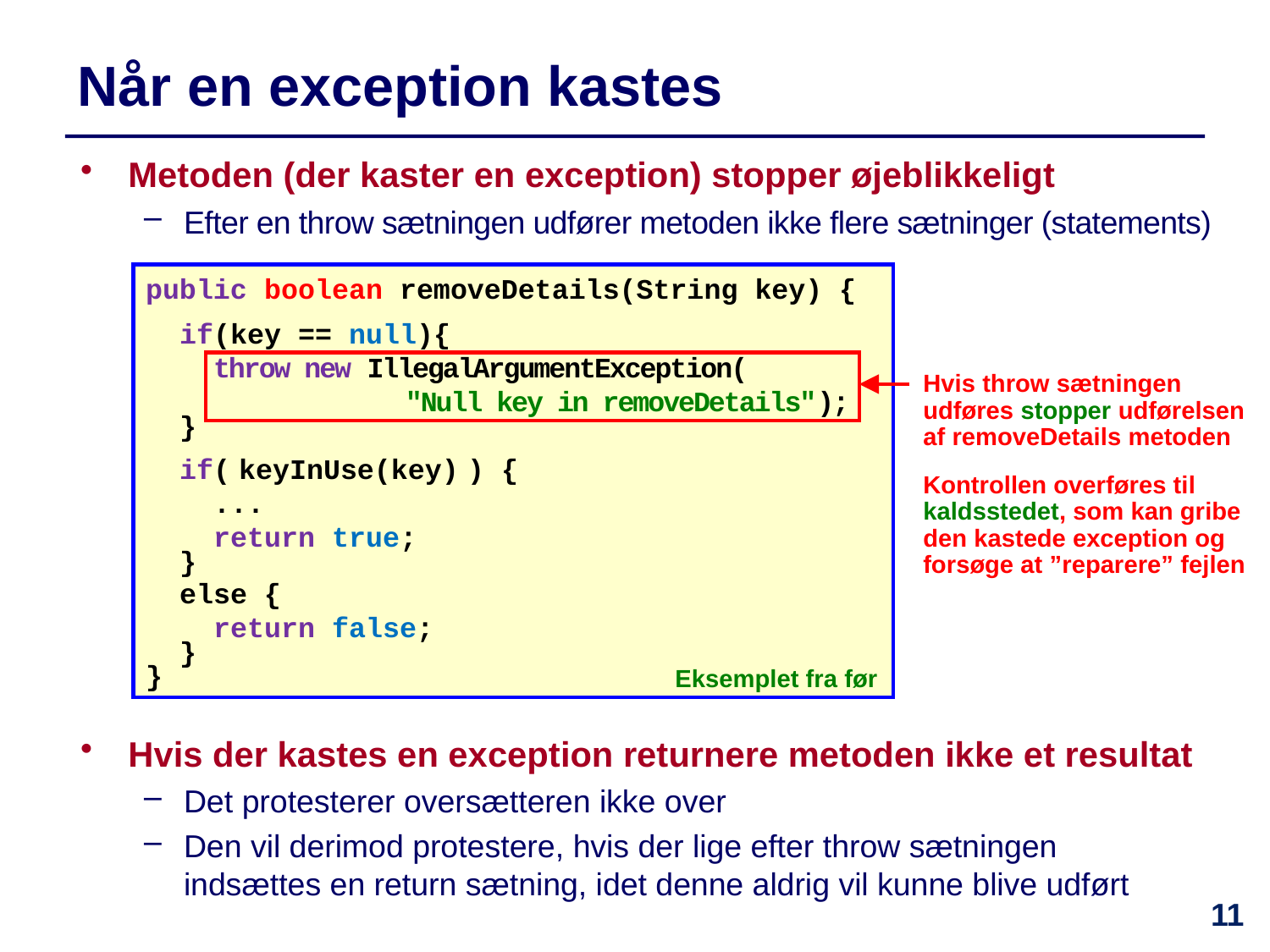

# Når en exception kastes
Metoden (der kaster en exception) stopper øjeblikkeligt
Efter en throw sætningen udfører metoden ikke flere sætninger (statements)

public boolean removeDetails(String key) {
  if(key == null){
    throw new IllegalArgumentException(
                 "Null key in removeDetails");
  }
  if( keyInUse(key) ) {
    ...
    return true;
  }
  else {
    return false;
  }
}

Hvis throw sætningen udføres stopper udførelsen af removeDetails metoden
Kontrollen overføres til kaldsstedet, som kan gribe den kastede exception og forsøge at ”reparere” fejlen

Eksemplet fra før
Hvis der kastes en exception returnere metoden ikke et resultat
Det protesterer oversætteren ikke over
Den vil derimod protestere, hvis der lige efter throw sætningen indsættes en return sætning, idet denne aldrig vil kunne blive udført

11